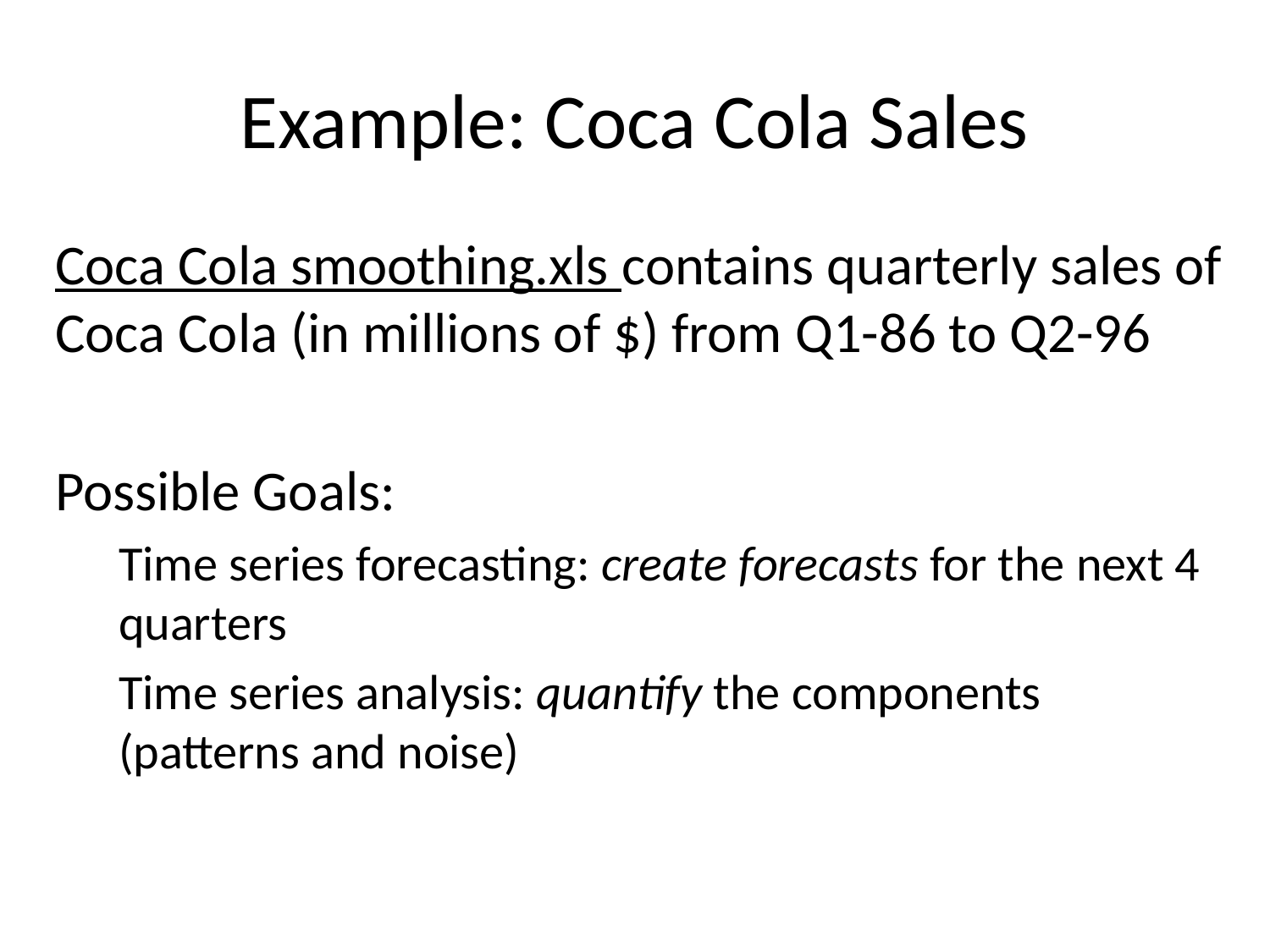

0
# Example: Coca Cola Sales
Coca Cola smoothing.xls contains quarterly sales of Coca Cola (in millions of $) from Q1-86 to Q2-96

Possible Goals:
Time series forecasting: create forecasts for the next 4 quarters
Time series analysis: quantify the components (patterns and noise)